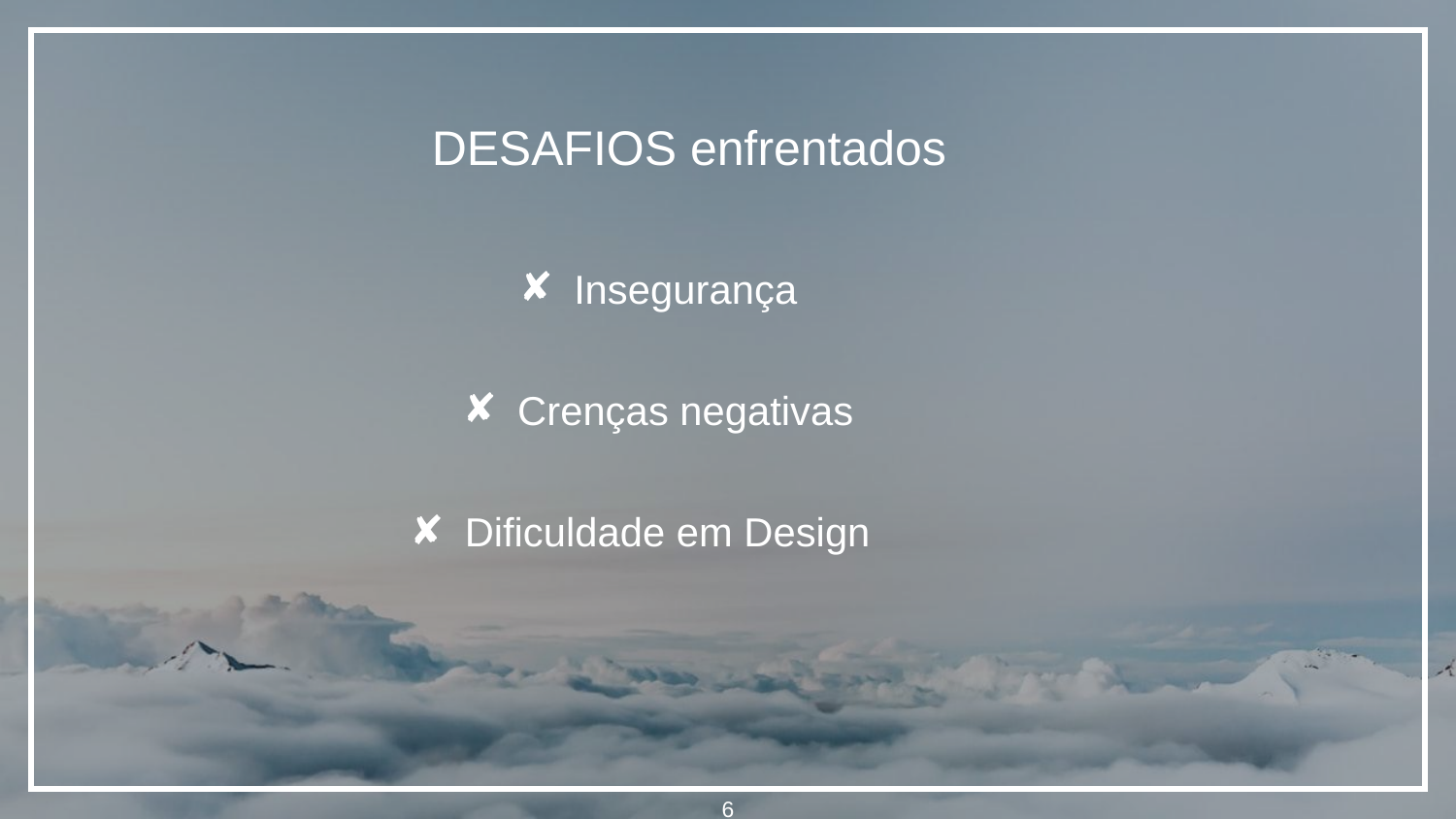

DESAFIOS enfrentados
Insegurança

Crenças negativas

Dificuldade em Design
6